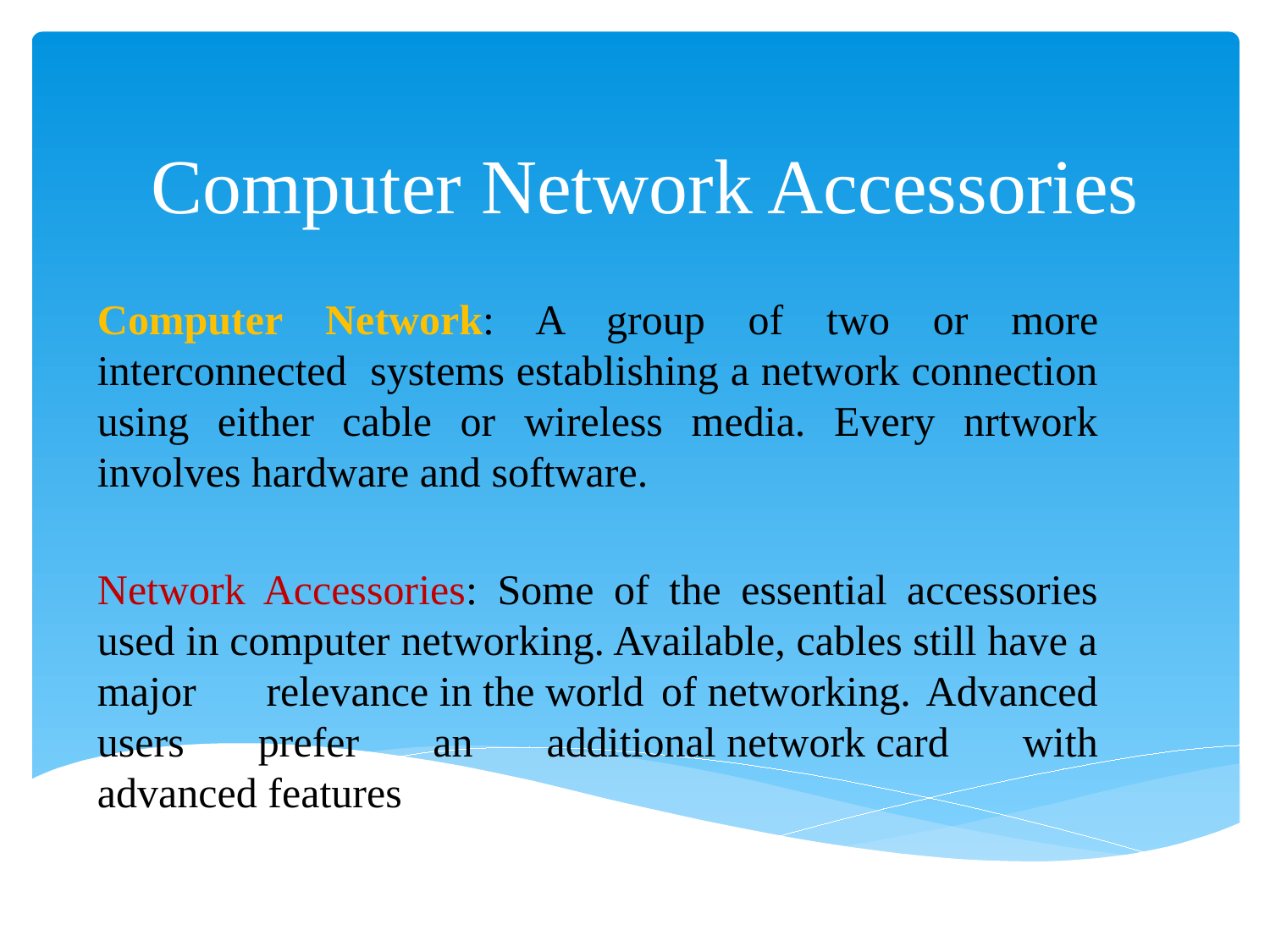

# Computer Network Accessories
Computer Network: A group of two or more interconnected  systems establishing a network connection using either cable or wireless media. Every nrtwork involves hardware and software.

Network Accessories: Some of the essential accessories used in computer networking. Available, cables still have a major    relevance in the world of networking. Advanced users prefer an additional network card with advanced features